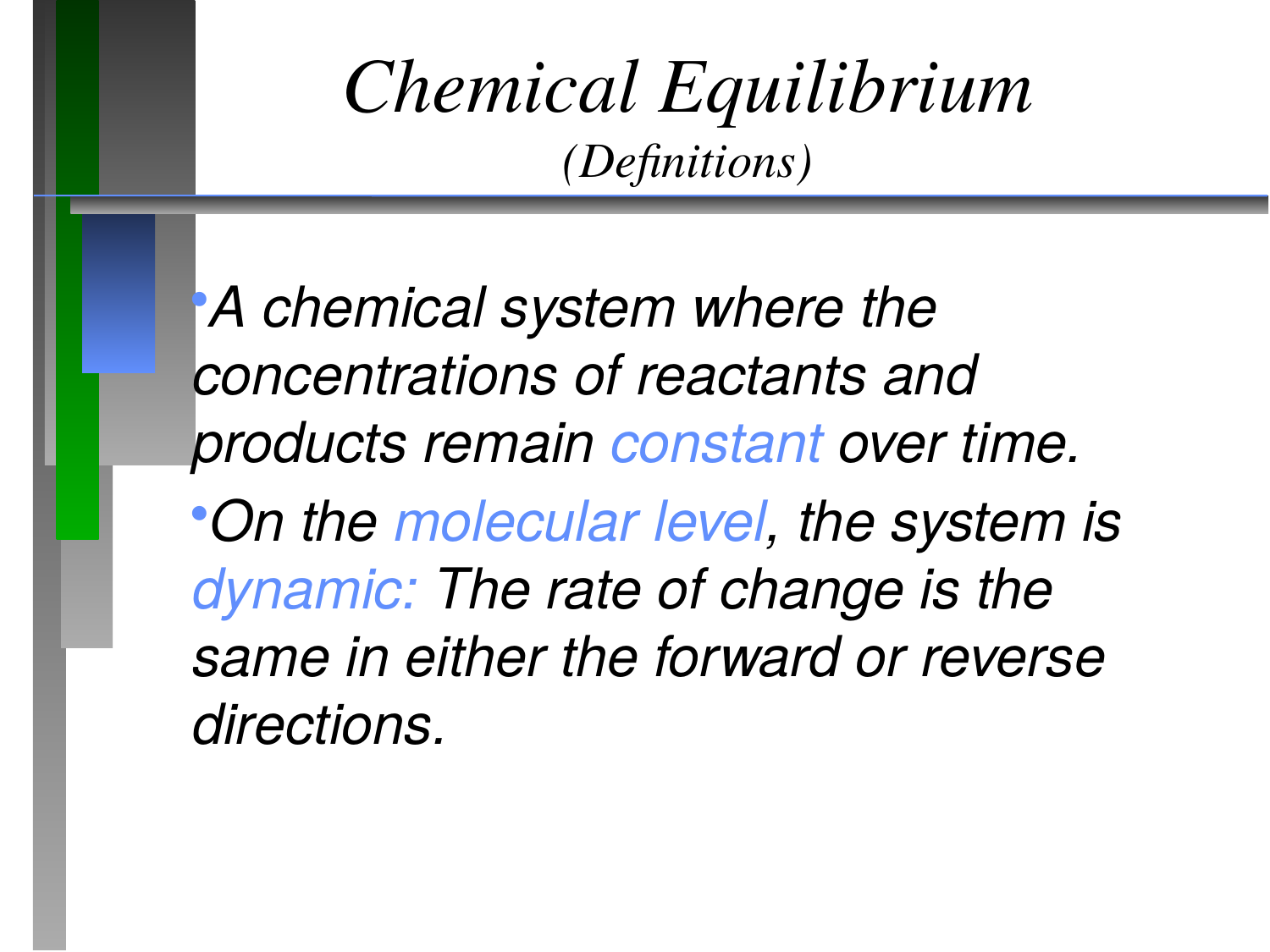

# Chemical Equilibrium (Definitions)
A chemical system where the concentrations of reactants and products remain constant over time.
On the molecular level, the system is dynamic: The rate of change is the same in either the forward or reverse directions.